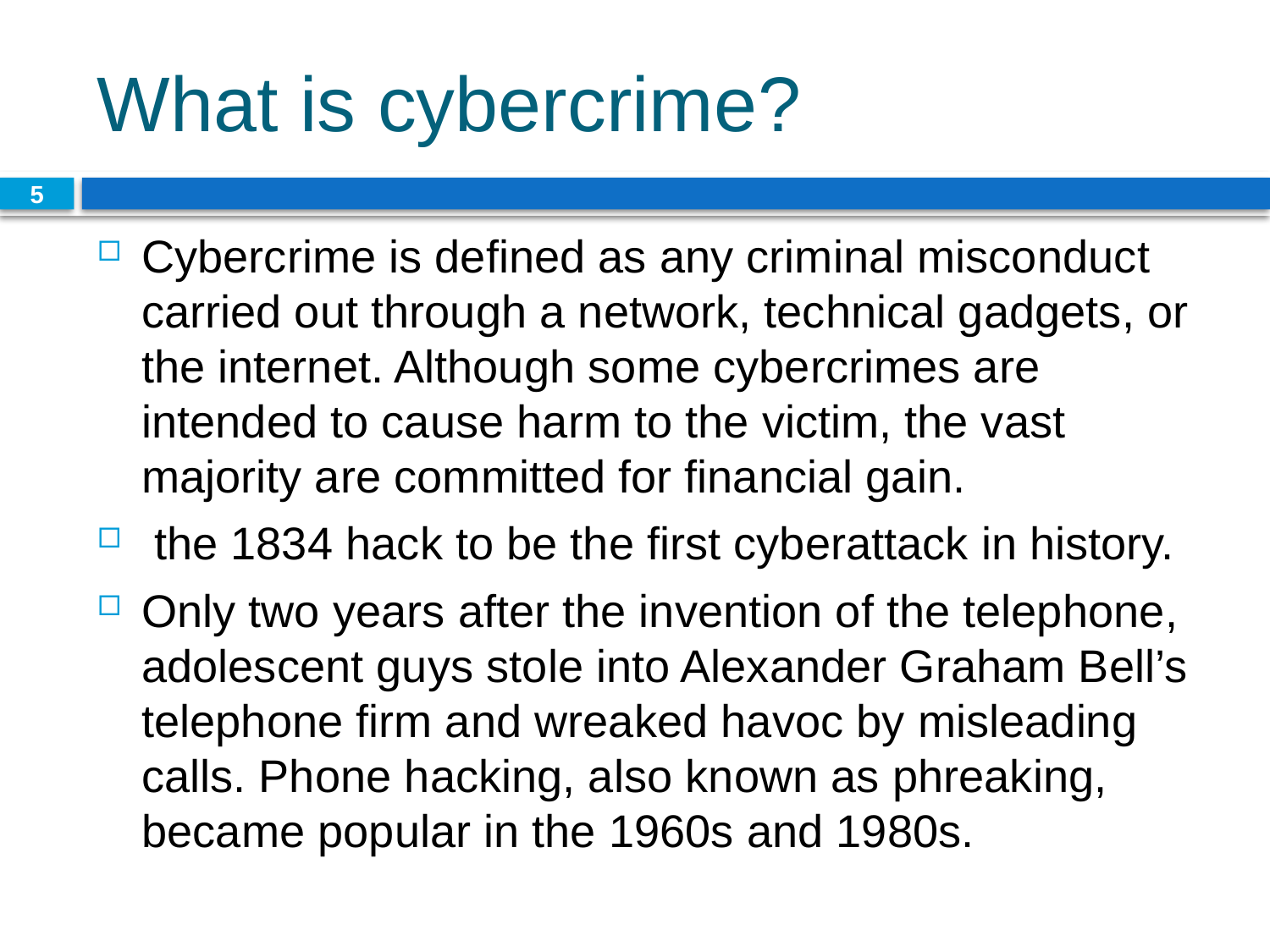

# What is cybercrime?
5
Cybercrime is defined as any criminal misconduct carried out through a network, technical gadgets, or the internet. Although some cybercrimes are intended to cause harm to the victim, the vast majority are committed for financial gain.
 the 1834 hack to be the first cyberattack in history.
Only two years after the invention of the telephone, adolescent guys stole into Alexander Graham Bell’s telephone firm and wreaked havoc by misleading calls. Phone hacking, also known as phreaking, became popular in the 1960s and 1980s.